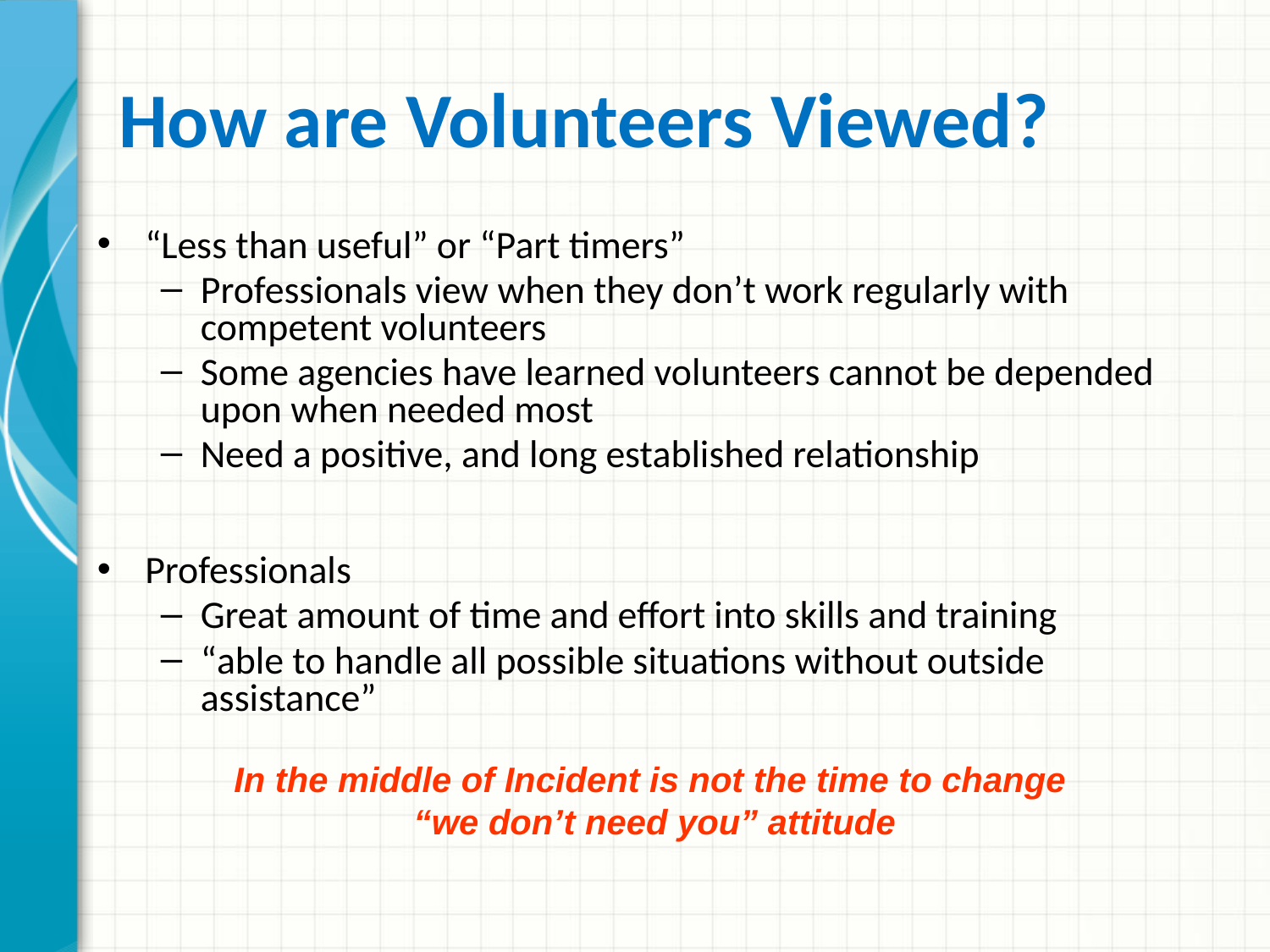

# How are Volunteers Viewed?
“Less than useful” or “Part timers”
Professionals view when they don’t work regularly with competent volunteers
Some agencies have learned volunteers cannot be depended upon when needed most
Need a positive, and long established relationship

Professionals
Great amount of time and effort into skills and training
“able to handle all possible situations without outside assistance”
In the middle of Incident is not the time to change
 “we don’t need you” attitude